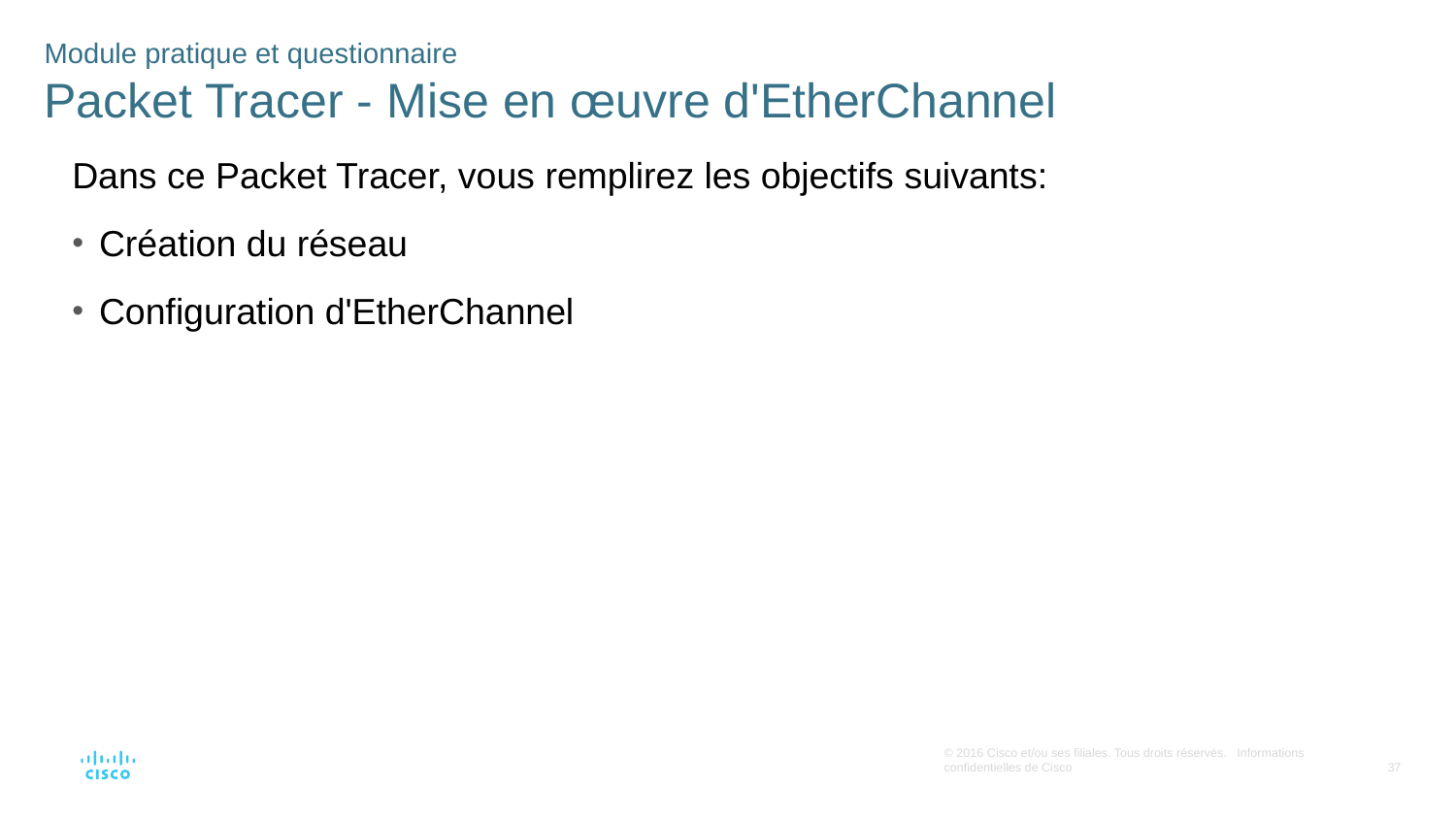

# Module pratique et questionnaire Packet Tracer - Mise en œuvre d'EtherChannel
Dans ce Packet Tracer, vous remplirez les objectifs suivants:
Création du réseau
Configuration d'EtherChannel